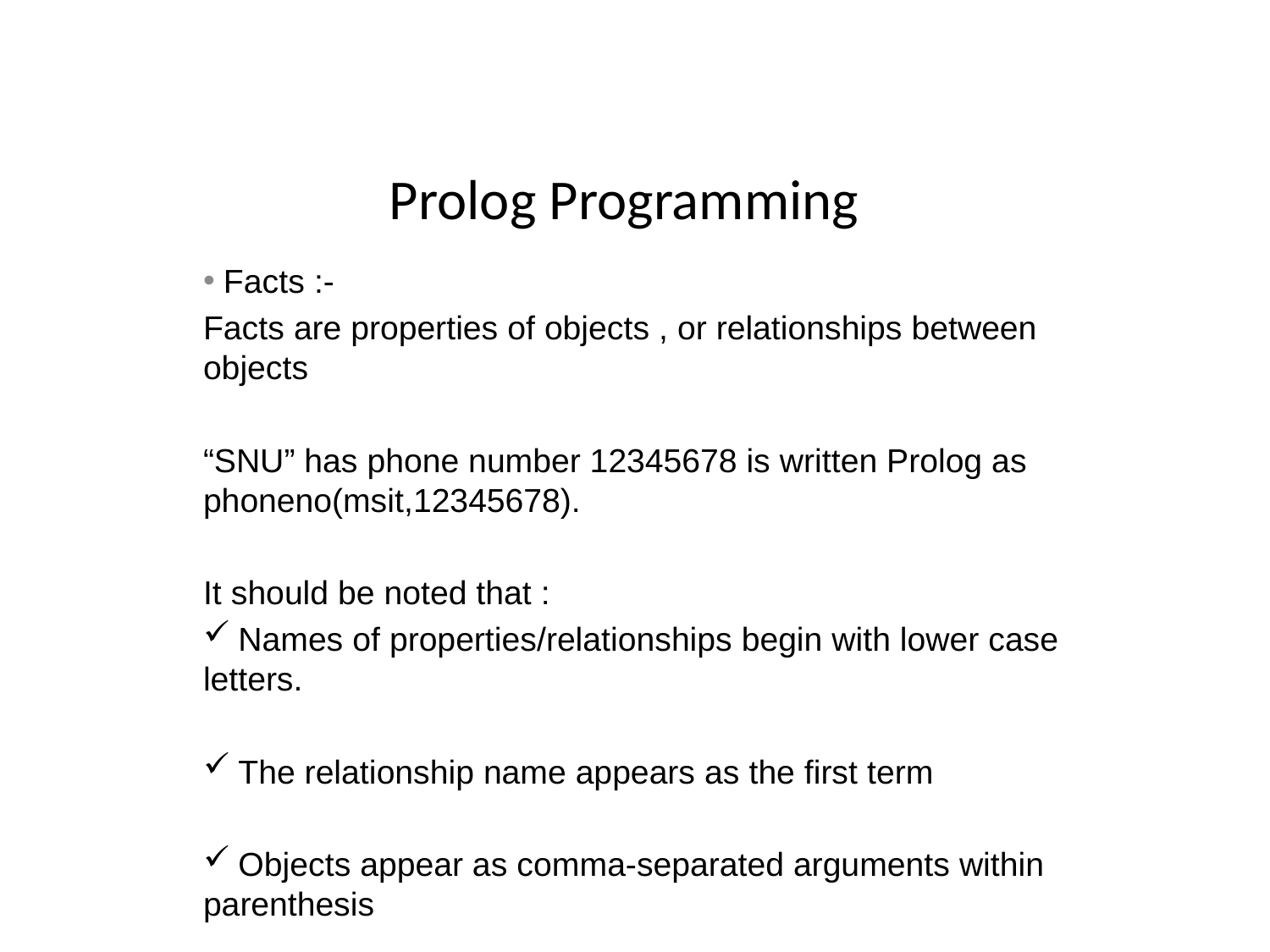

# Prolog Programming
 Facts :-
Facts are properties of objects , or relationships between objects

“SNU” has phone number 12345678 is written Prolog as  phoneno(msit,12345678).

It should be noted that :
 Names of properties/relationships begin with lower case letters.

 The relationship name appears as the first term

 Objects appear as comma-separated arguments within parenthesis